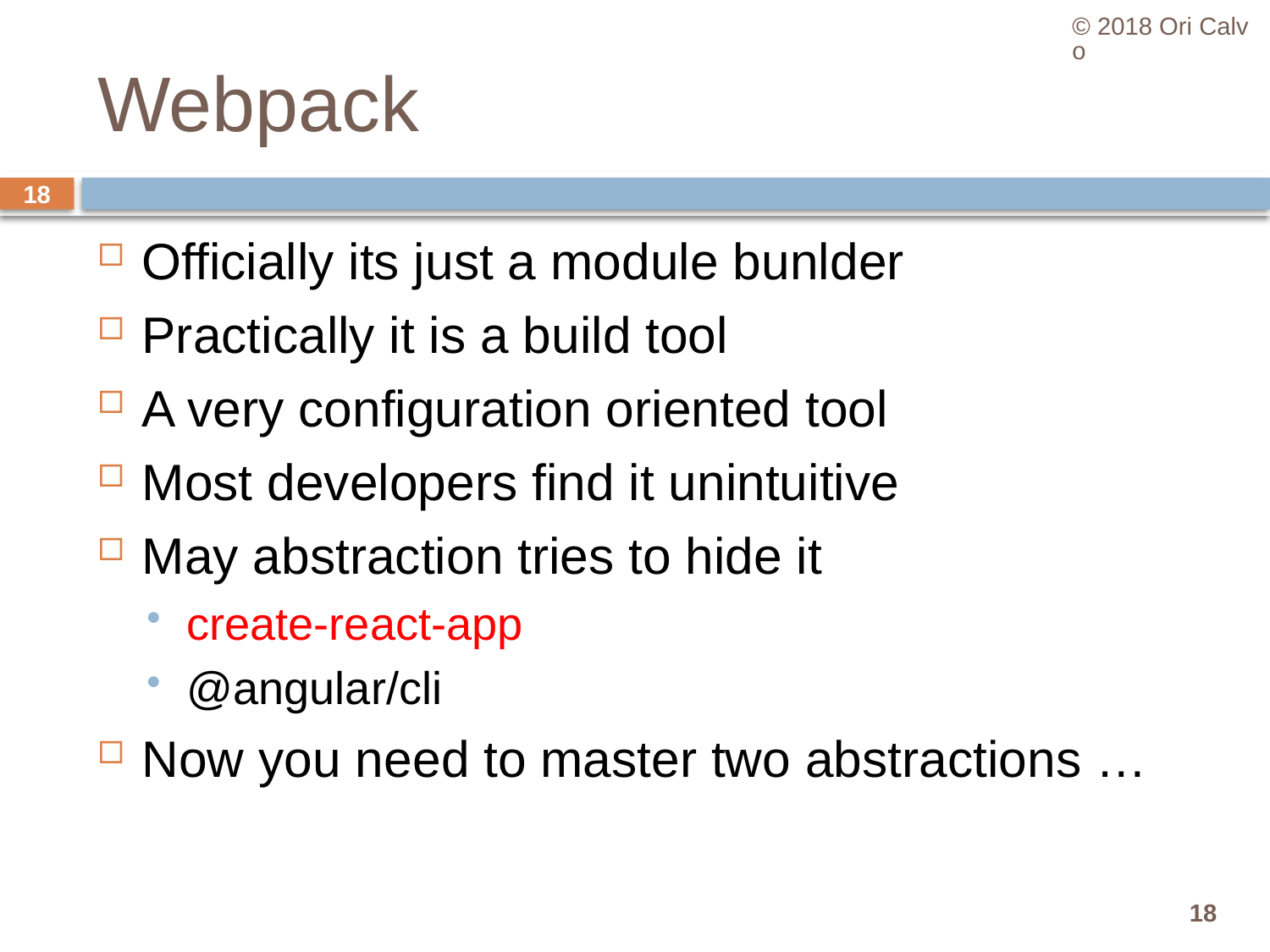

© 2018 Ori Calvo
# Webpack
18
Officially its just a module bunlder
Practically it is a build tool
A very configuration oriented tool
Most developers find it unintuitive
May abstraction tries to hide it
create-react-app
@angular/cli
Now you need to master two abstractions …